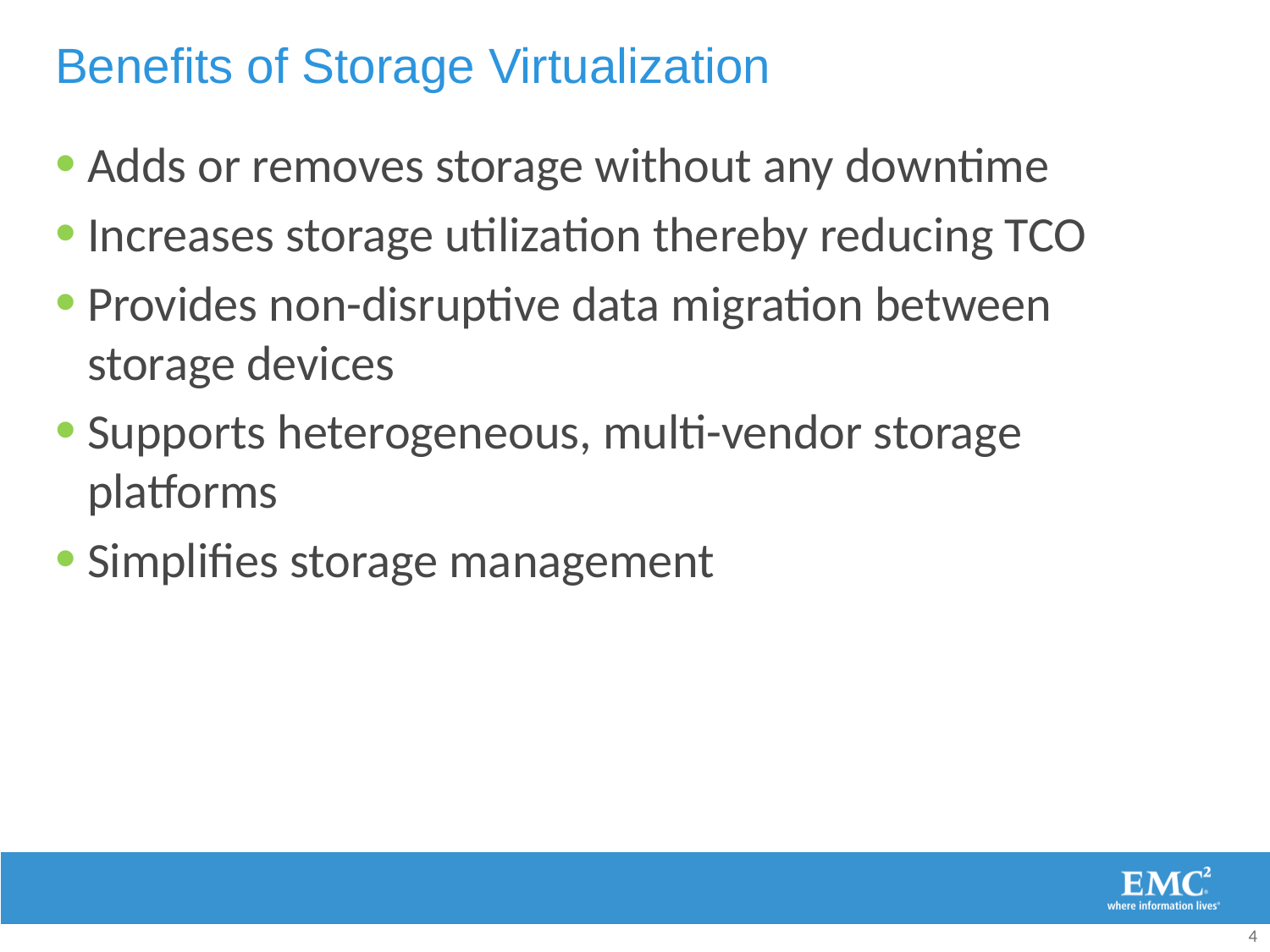

# Benefits of Storage Virtualization
Adds or removes storage without any downtime
Increases storage utilization thereby reducing TCO
Provides non-disruptive data migration between storage devices
Supports heterogeneous, multi-vendor storage platforms
Simplifies storage management

4